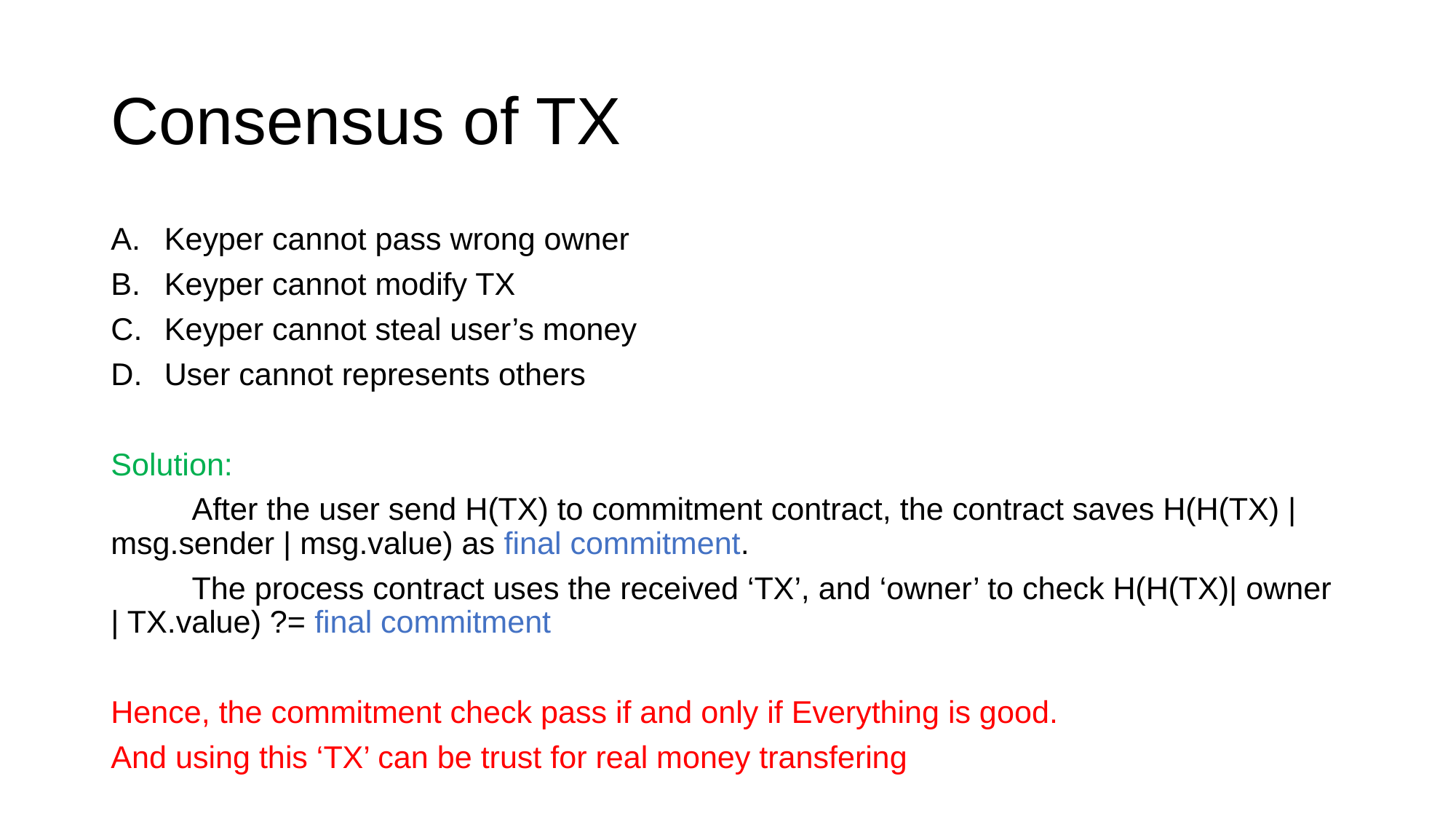

# Consensus of TX
Keyper cannot pass wrong owner
Keyper cannot modify TX
Keyper cannot steal user’s money
User cannot represents others

Solution:
	After the user send H(TX) to commitment contract, the contract saves H(H(TX) | msg.sender | msg.value) as final commitment.
	The process contract uses the received ‘TX’, and ‘owner’ to check H(H(TX)| owner | TX.value) ?= final commitment

Hence, the commitment check pass if and only if Everything is good.
And using this ‘TX’ can be trust for real money transfering